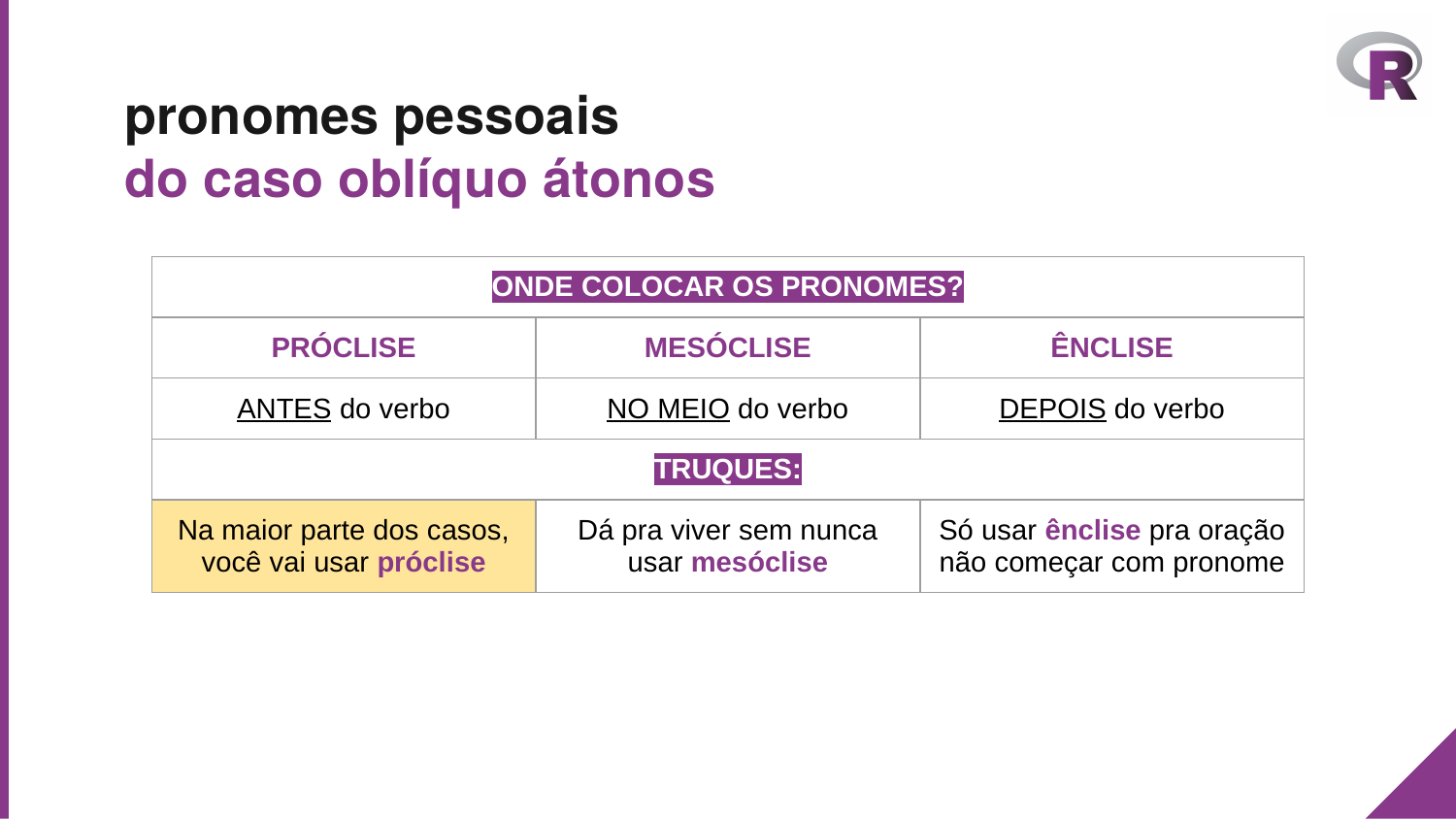

# pronomes pessoais
do caso oblíquo átonos
| ONDE COLOCAR OS PRONOMES? |  |  |
| --- | --- | --- |
| PRÓCLISE | MESÓCLISE | ÊNCLISE |
| ANTES do verbo | NO MEIO do verbo | DEPOIS do verbo |
| TRUQUES: |  |  |
| Na maior parte dos casos, você vai usar próclise | Dá pra viver sem nunca usar mesóclise | Só usar ênclise pra oração não começar com pronome |